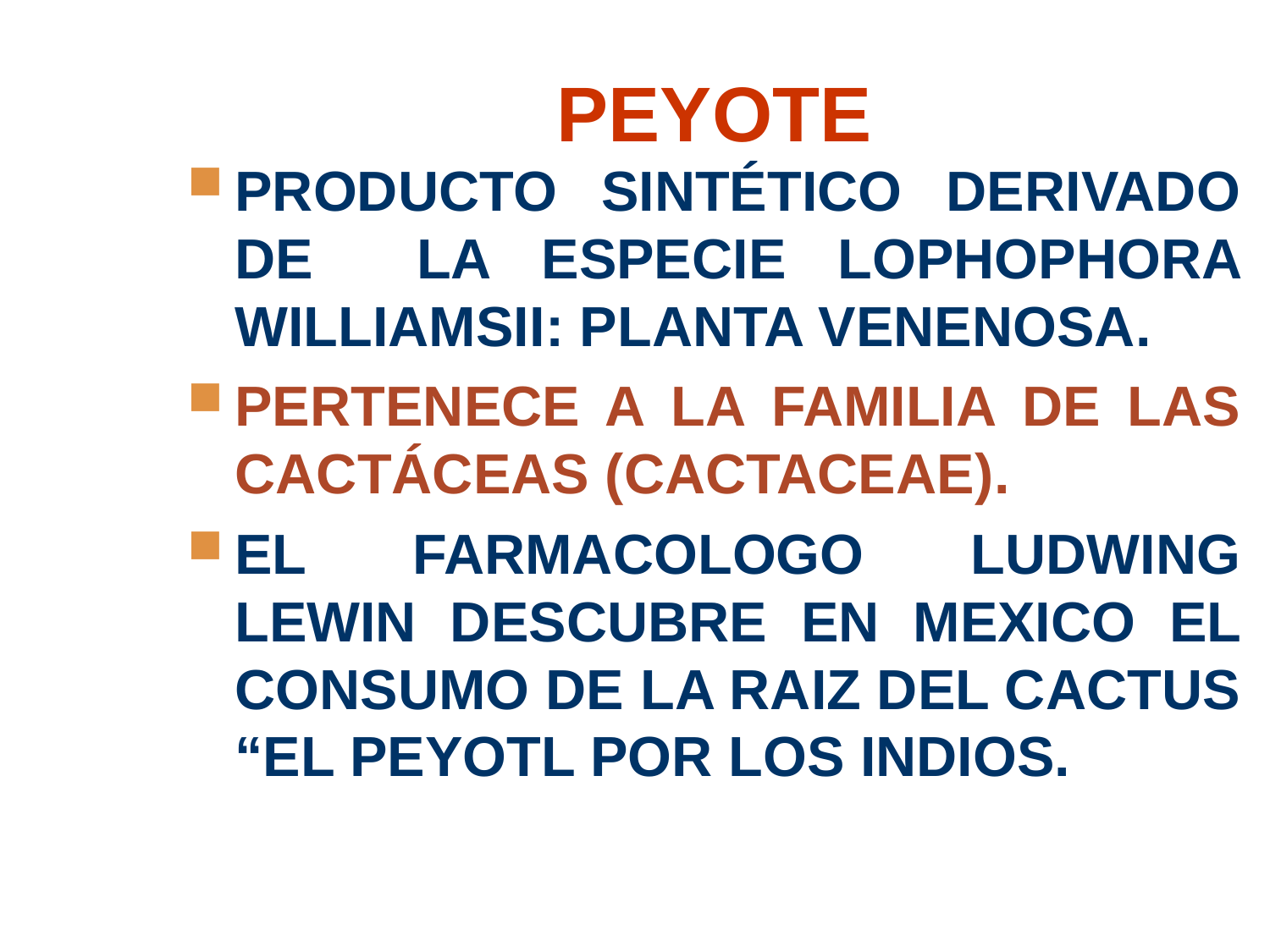

# PEYOTE
PRODUCTO SINTÉTICO DERIVADO DE  LA ESPECIE LOPHOPHORA WILLIAMSII: PLANTA VENENOSA.
PERTENECE A LA FAMILIA DE LAS CACTÁCEAS (CACTACEAE).
EL FARMACOLOGO LUDWING LEWIN DESCUBRE EN MEXICO EL CONSUMO DE LA RAIZ DEL CACTUS “EL PEYOTL POR LOS INDIOS.